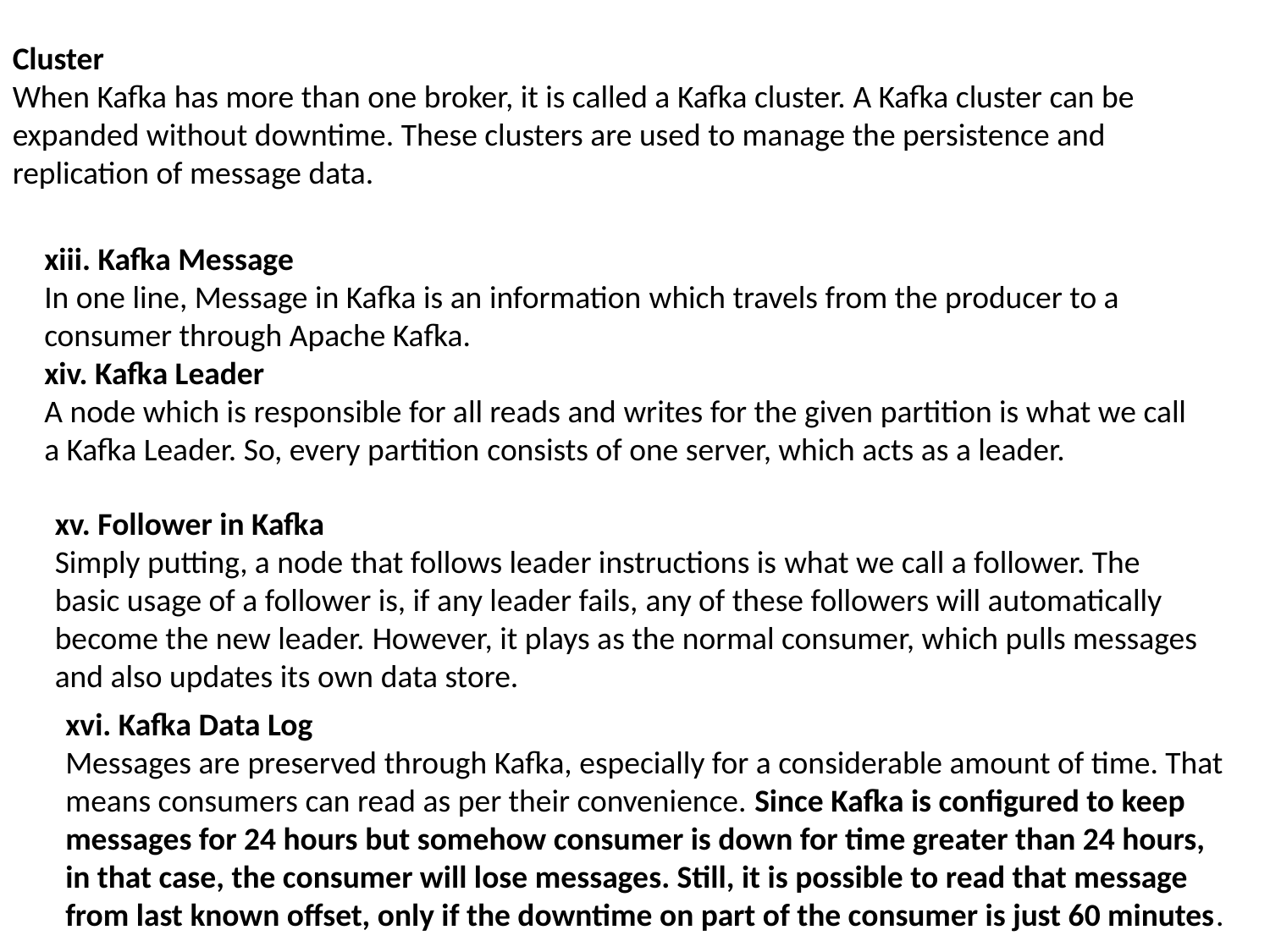

Cluster
When Kafka has more than one broker, it is called a Kafka cluster. A Kafka cluster can be expanded without downtime. These clusters are used to manage the persistence and replication of message data.
xiii. Kafka Message
In one line, Message in Kafka is an information which travels from the producer to a consumer through Apache Kafka.
xiv. Kafka Leader
A node which is responsible for all reads and writes for the given partition is what we call a Kafka Leader. So, every partition consists of one server, which acts as a leader.
xv. Follower in Kafka
Simply putting, a node that follows leader instructions is what we call a follower. The basic usage of a follower is, if any leader fails, any of these followers will automatically become the new leader. However, it plays as the normal consumer, which pulls messages and also updates its own data store.
xvi. Kafka Data Log
Messages are preserved through Kafka, especially for a considerable amount of time. That means consumers can read as per their convenience. Since Kafka is configured to keep messages for 24 hours but somehow consumer is down for time greater than 24 hours, in that case, the consumer will lose messages. Still, it is possible to read that message from last known offset, only if the downtime on part of the consumer is just 60 minutes.